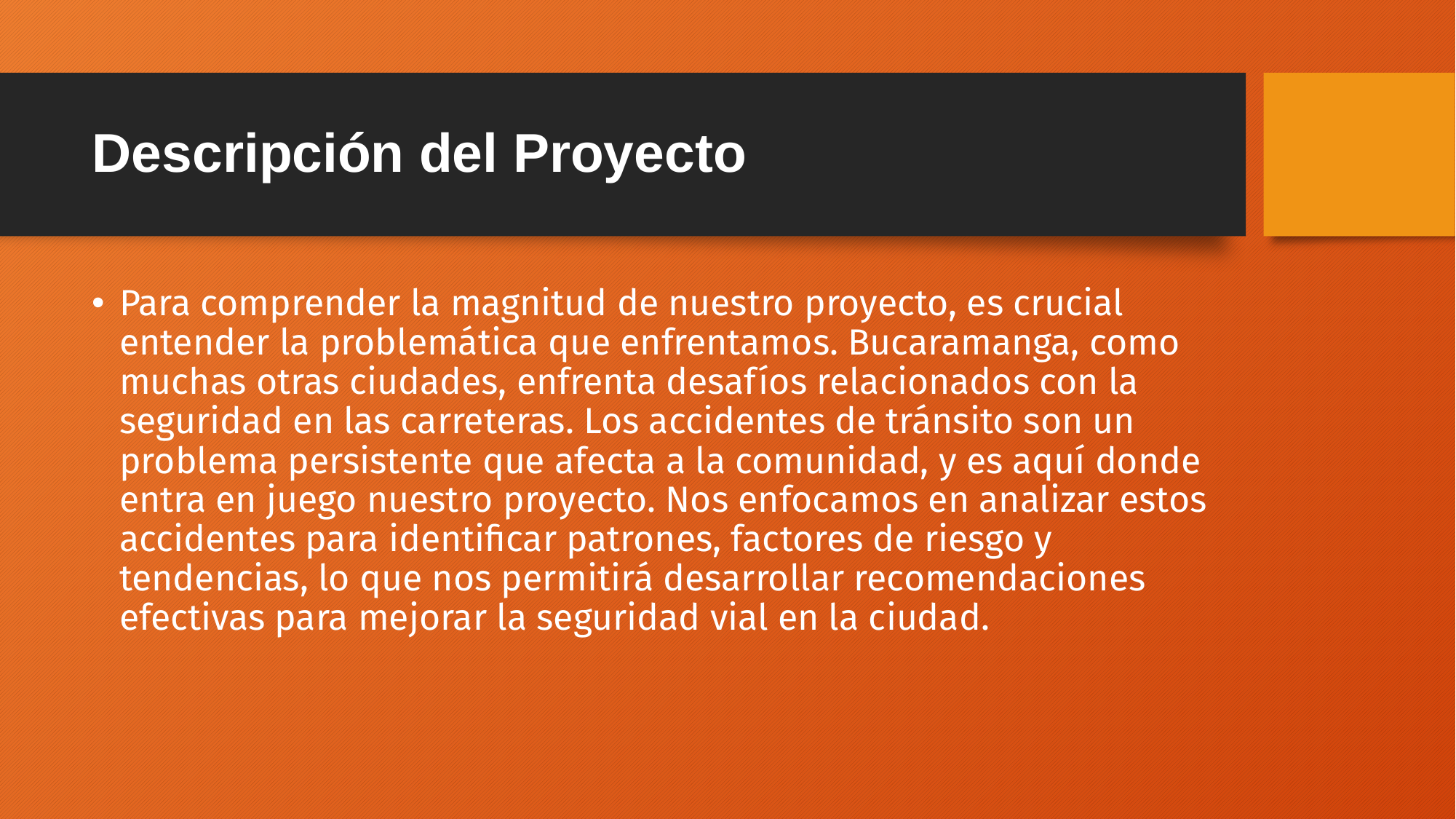

# Descripción del Proyecto
Para comprender la magnitud de nuestro proyecto, es crucial entender la problemática que enfrentamos. Bucaramanga, como muchas otras ciudades, enfrenta desafíos relacionados con la seguridad en las carreteras. Los accidentes de tránsito son un problema persistente que afecta a la comunidad, y es aquí donde entra en juego nuestro proyecto. Nos enfocamos en analizar estos accidentes para identificar patrones, factores de riesgo y tendencias, lo que nos permitirá desarrollar recomendaciones efectivas para mejorar la seguridad vial en la ciudad.